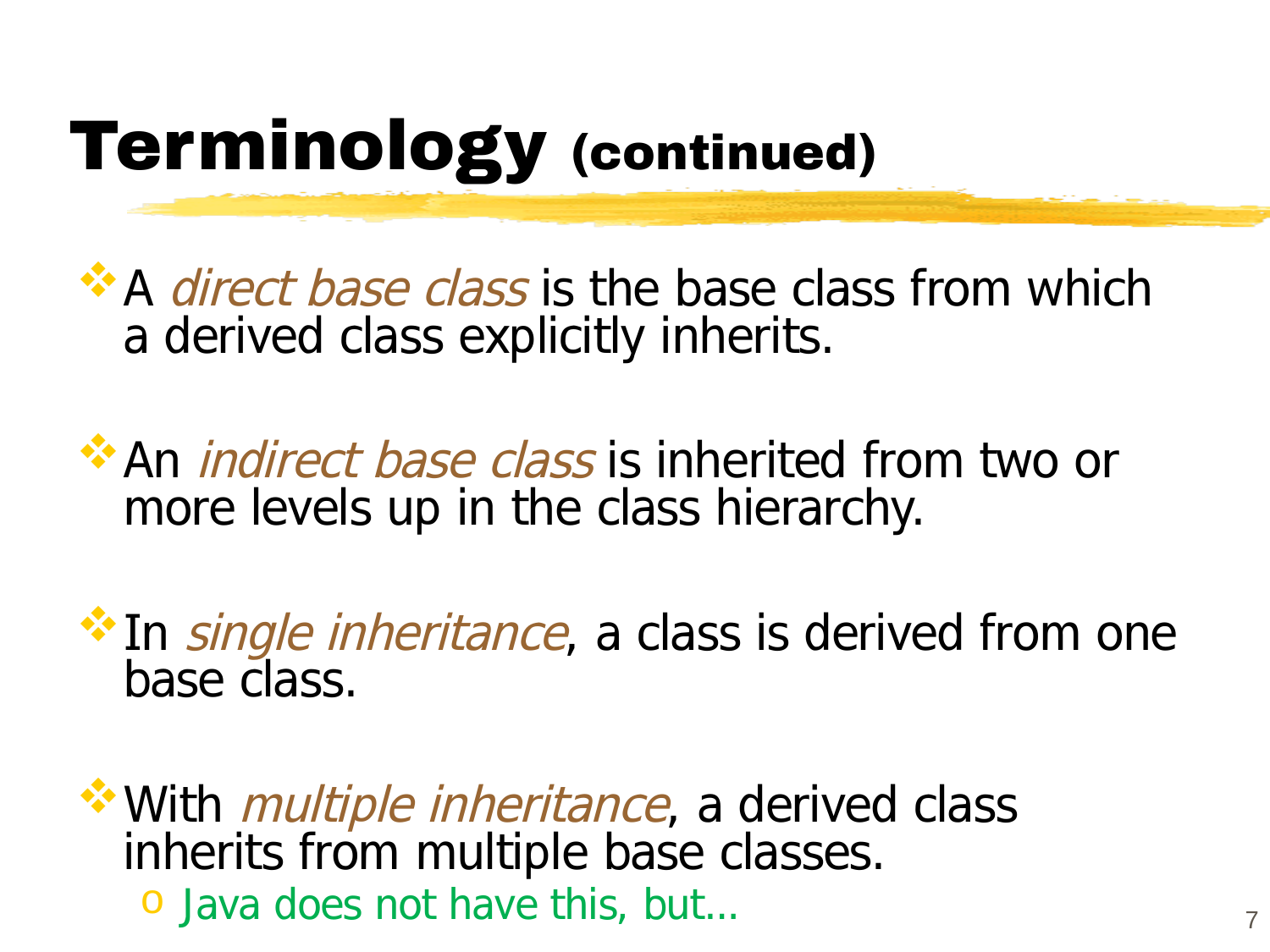

# Terminology (continued)
A direct base class is the base class from which a derived class explicitly inherits.

An indirect base class is inherited from two or more levels up in the class hierarchy.

In single inheritance, a class is derived from one base class.

With multiple inheritance, a derived class inherits from multiple base classes.
Java does not have this, but…

7